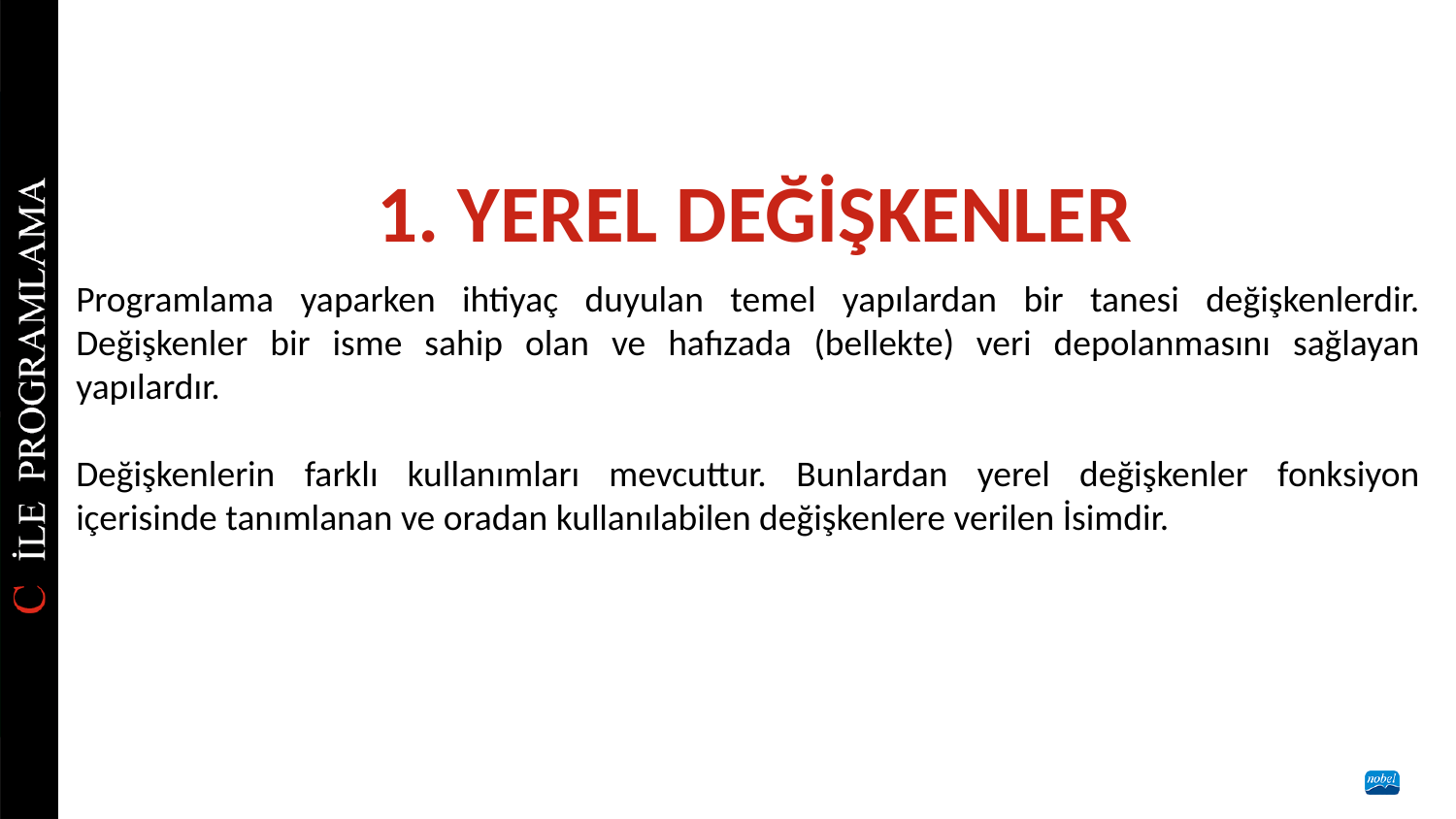

# 1. YEREL DEĞİŞKENLER
Programlama yaparken ihtiyaç duyulan temel yapılardan bir tanesi değişkenlerdir. Değişkenler bir isme sahip olan ve hafızada (bellekte) veri depolanmasını sağlayan yapılardır.

Değişkenlerin farklı kullanımları mevcuttur. Bunlardan yerel değişkenler fonksiyon içerisinde tanımlanan ve oradan kullanılabilen değişkenlere verilen İsimdir.